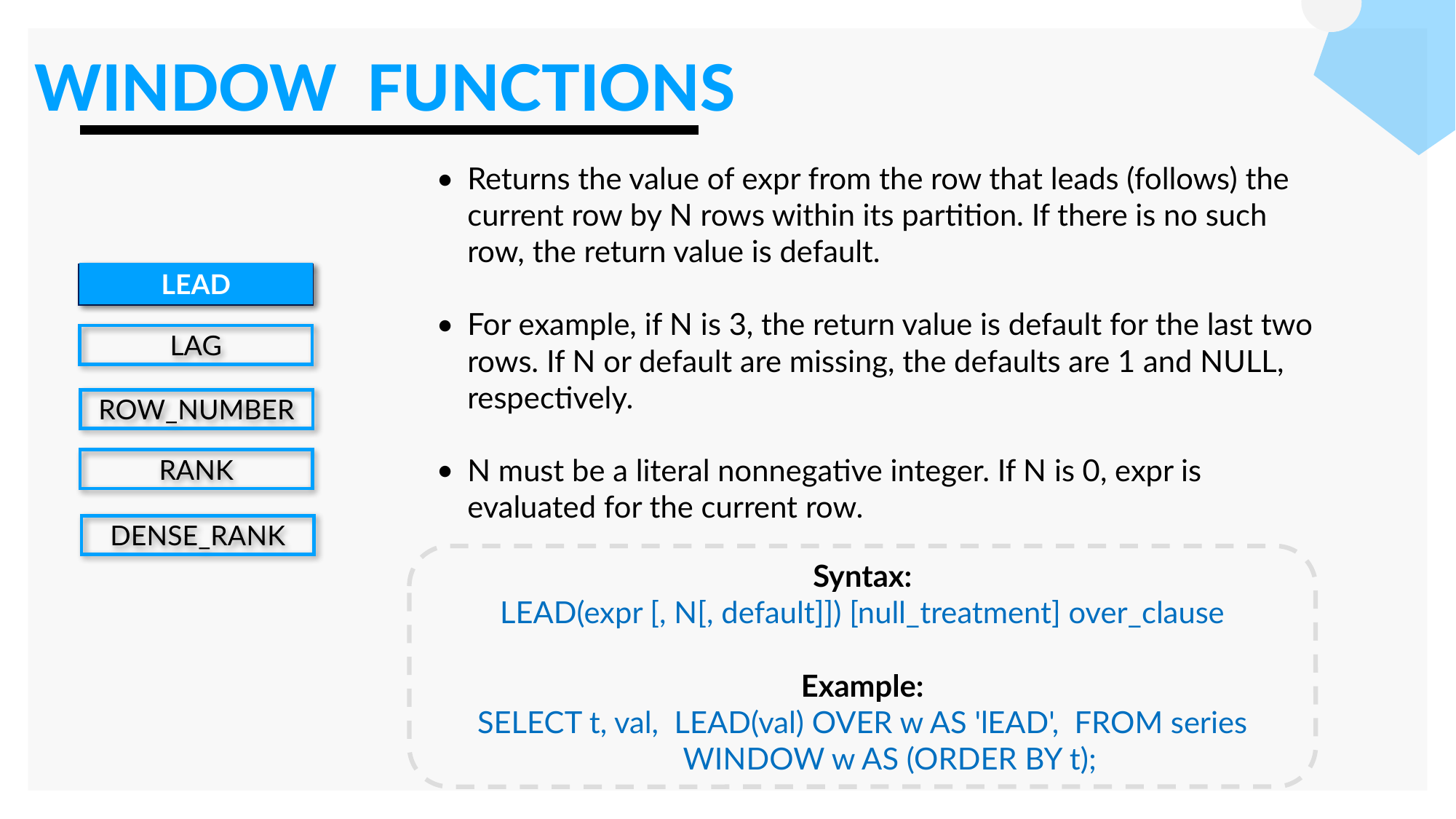

WINDOW  FUNCTIONS
Returns the value of expr from the row that leads (follows) the current row by N rows within its partition. If there is no such row, the return value is default.

For example, if N is 3, the return value is default for the last two rows. If N or default are missing, the defaults are 1 and NULL, respectively.

N must be a literal nonnegative integer. If N is 0, expr is evaluated for the current row.
LEAD

LAG
ROW_NUMBER
RANK
DENSE_RANK

Syntax:
LEAD(expr [, N[, default]]) [null_treatment] over_clause

Example:
SELECT t, val,  LEAD(val) OVER w AS 'lEAD',  FROM series
       WINDOW w AS (ORDER BY t);